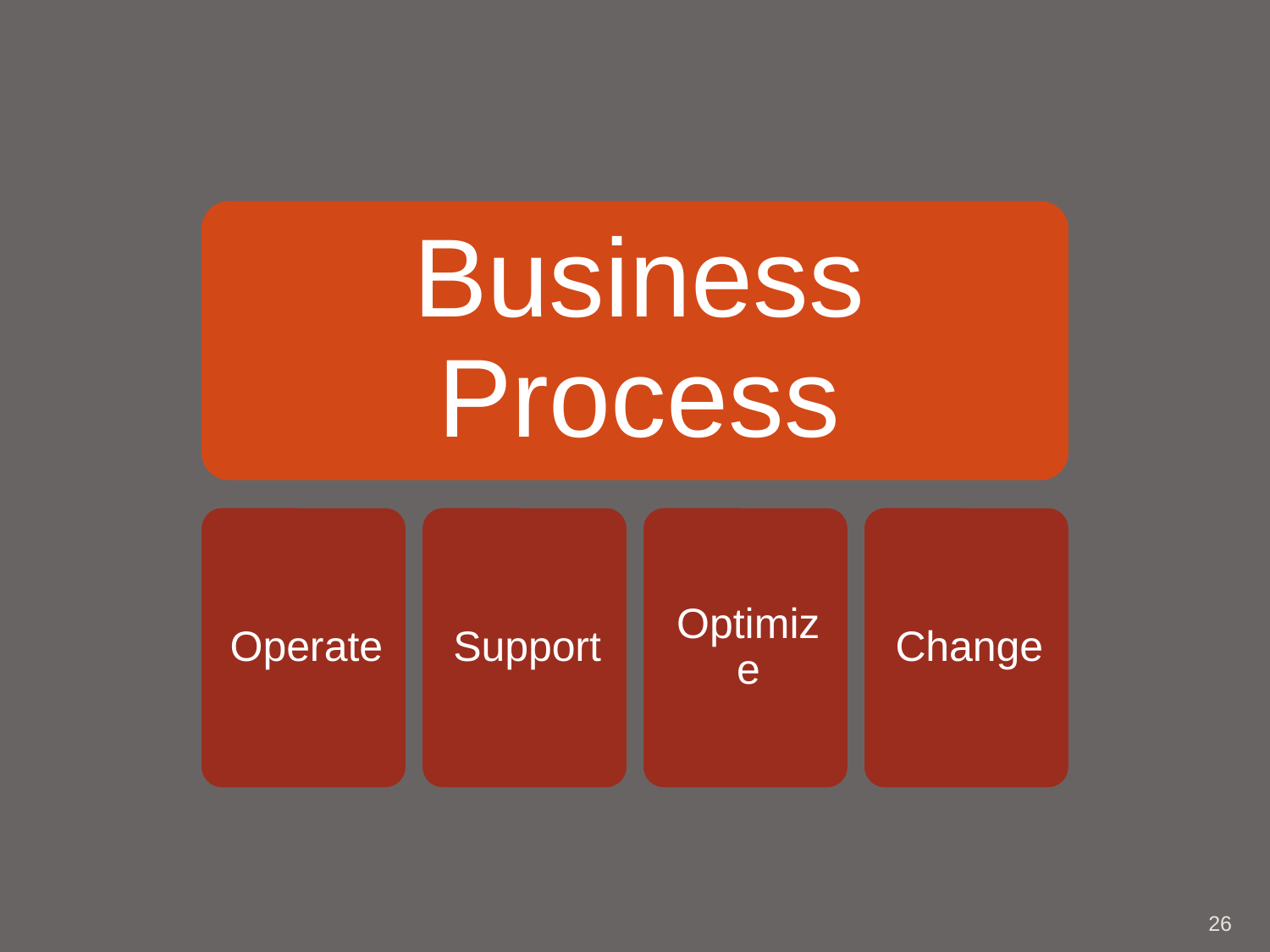

Business Process
Operate
Support
Optimize
Change
26